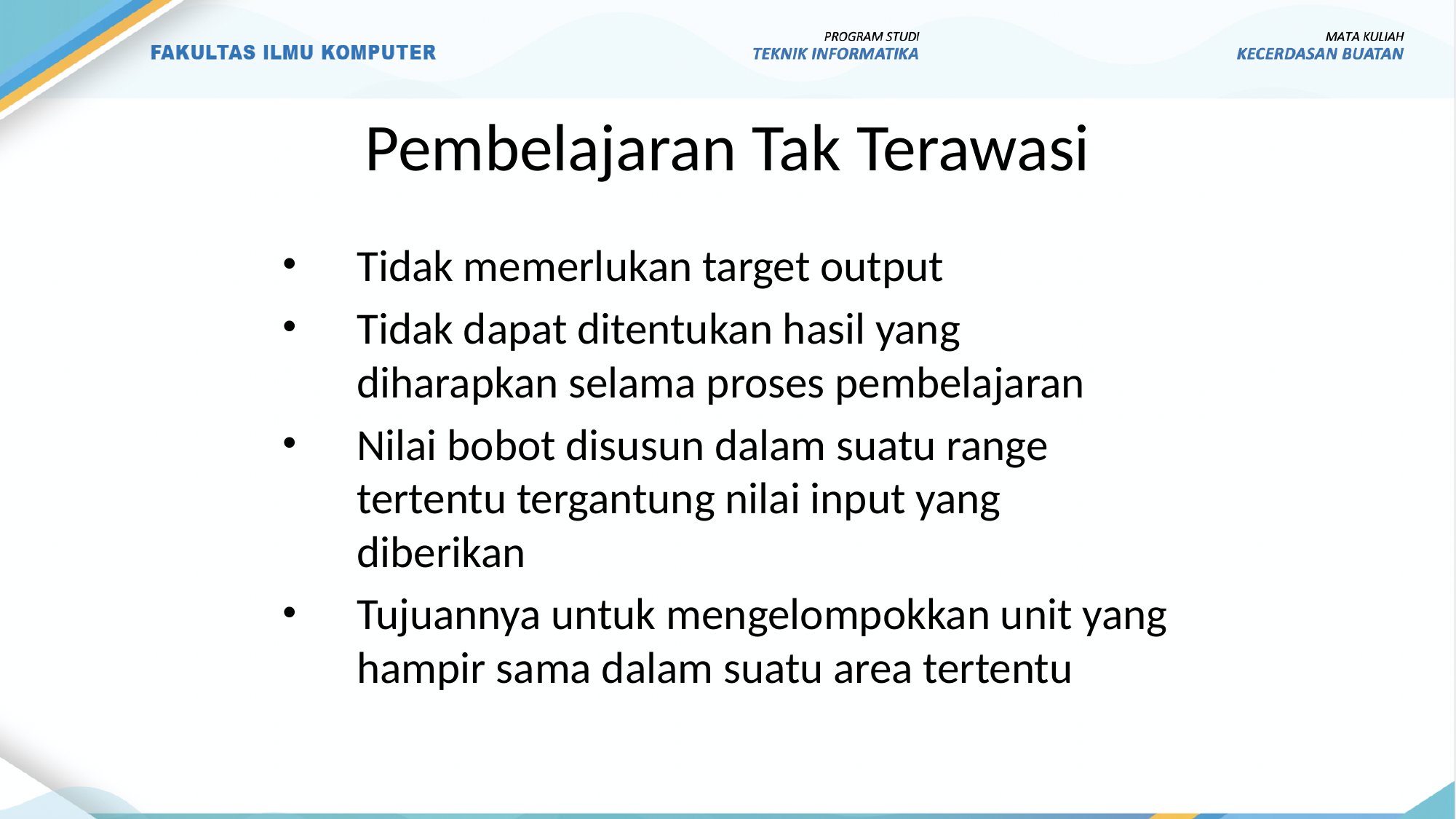

# Pembelajaran Tak Terawasi
Tidak memerlukan target output
Tidak dapat ditentukan hasil yang diharapkan selama proses pembelajaran
Nilai bobot disusun dalam suatu range tertentu tergantung nilai input yang diberikan
Tujuannya untuk mengelompokkan unit yang hampir sama dalam suatu area tertentu